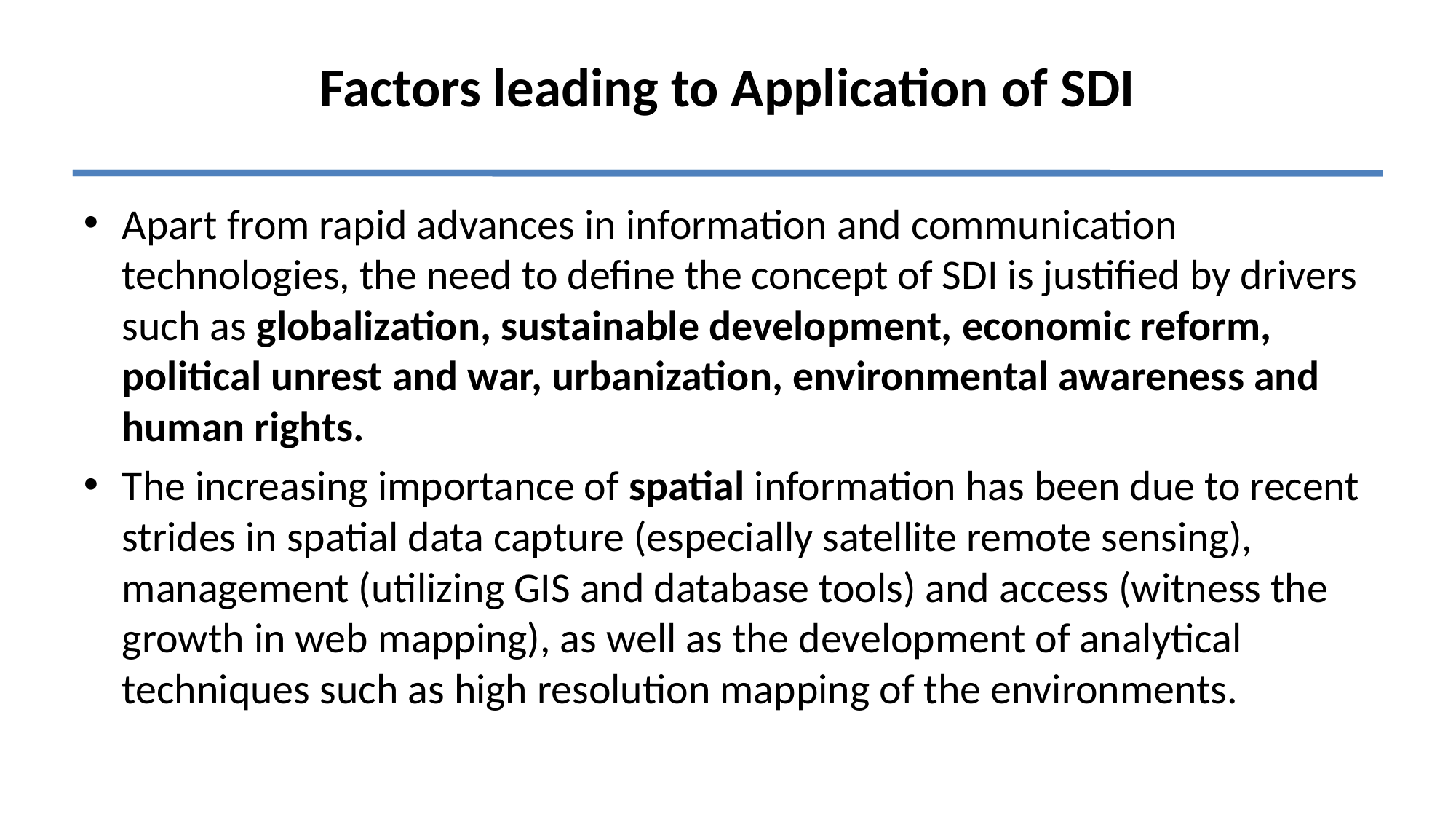

# Factors leading to Application of SDI
Apart from rapid advances in information and communication technologies, the need to define the concept of SDI is justified by drivers such as globalization, sustainable development, economic reform, political unrest and war, urbanization, environmental awareness and human rights.
The increasing importance of spatial information has been due to recent strides in spatial data capture (especially satellite remote sensing), management (utilizing GIS and database tools) and access (witness the growth in web mapping), as well as the development of analytical techniques such as high resolution mapping of the environments.